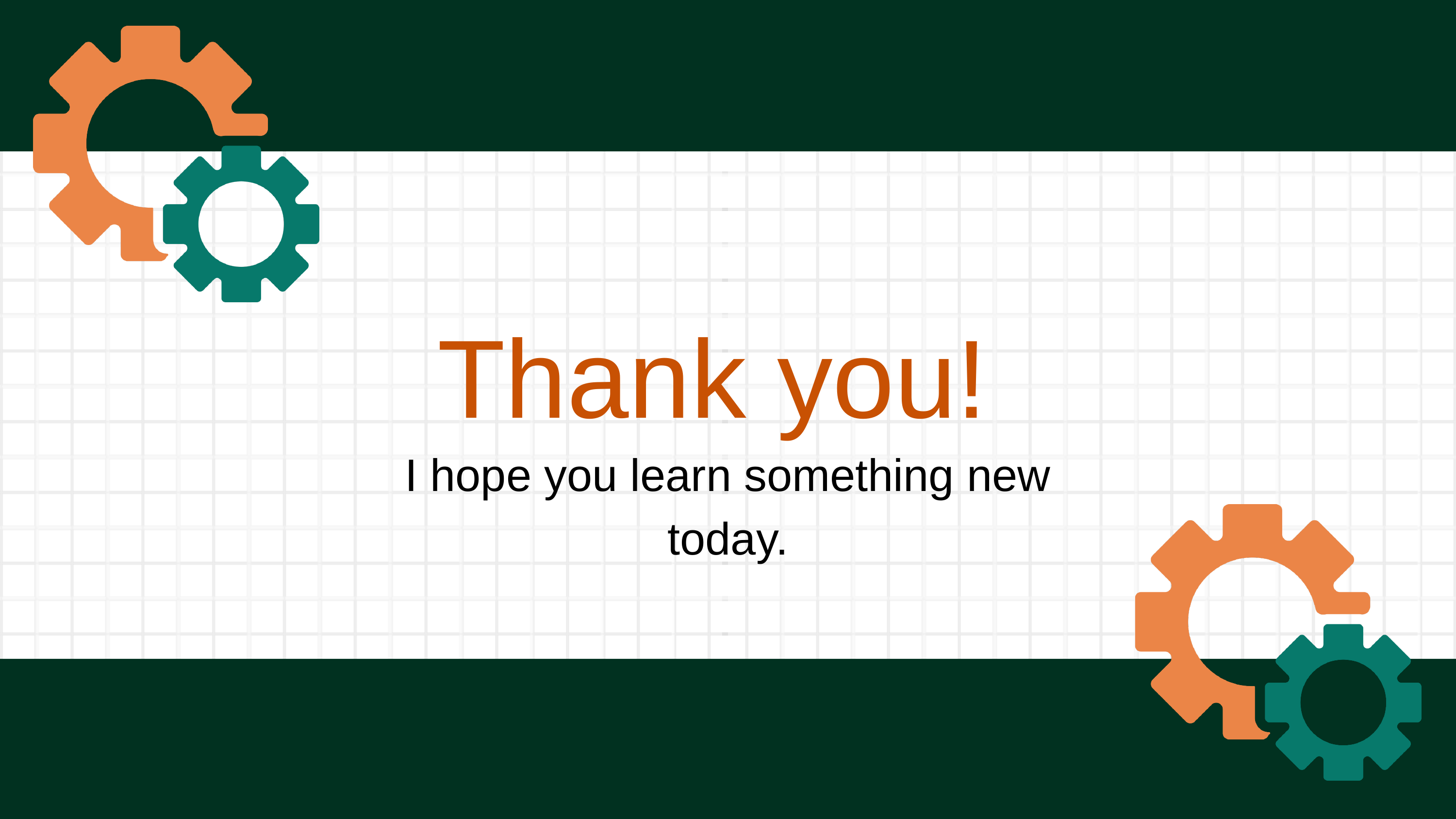

Thank you!
I hope you learn something new today.